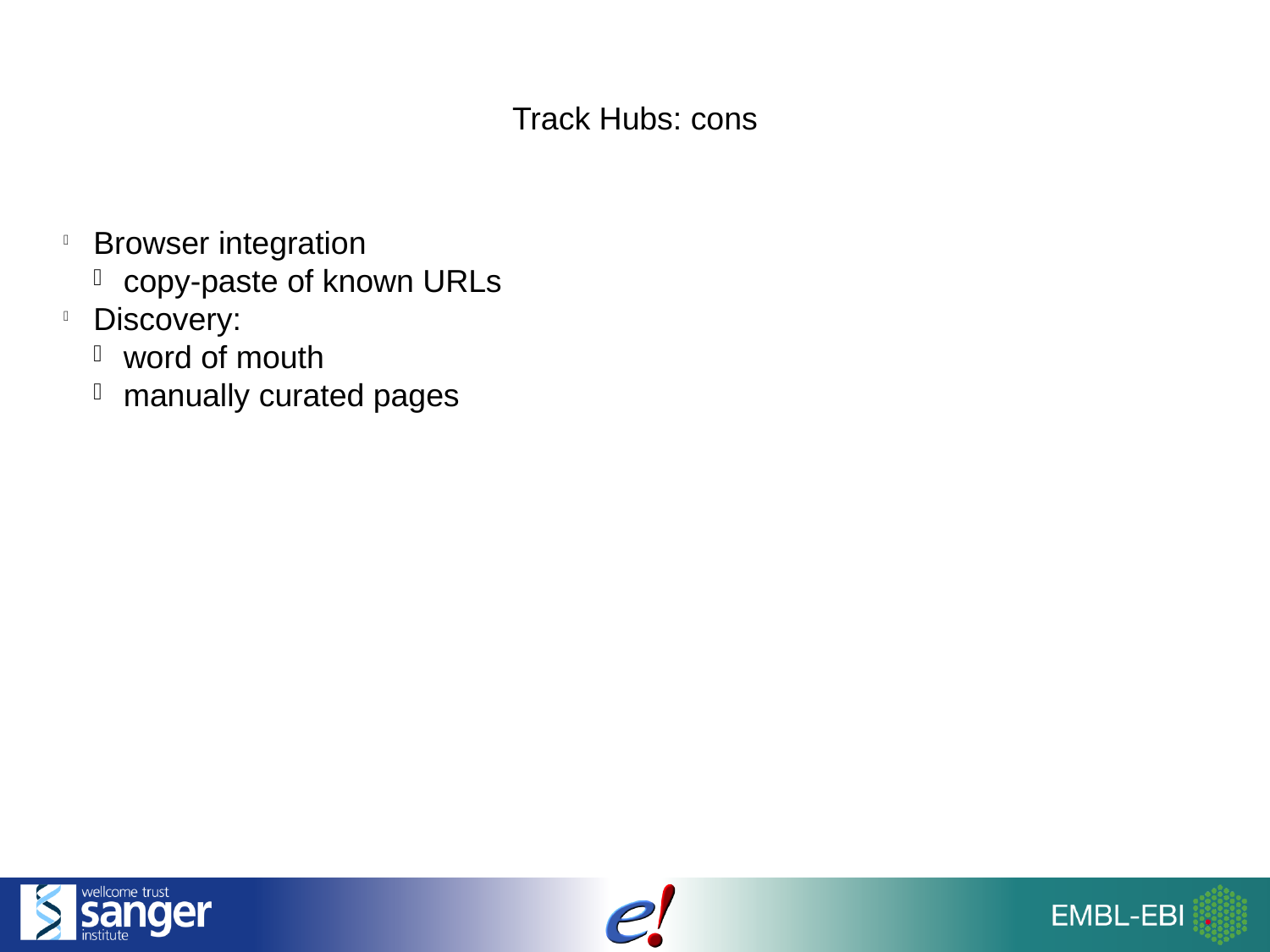

Track Hubs: cons
Browser integration
copy-paste of known URLs
Discovery:
word of mouth
manually curated pages